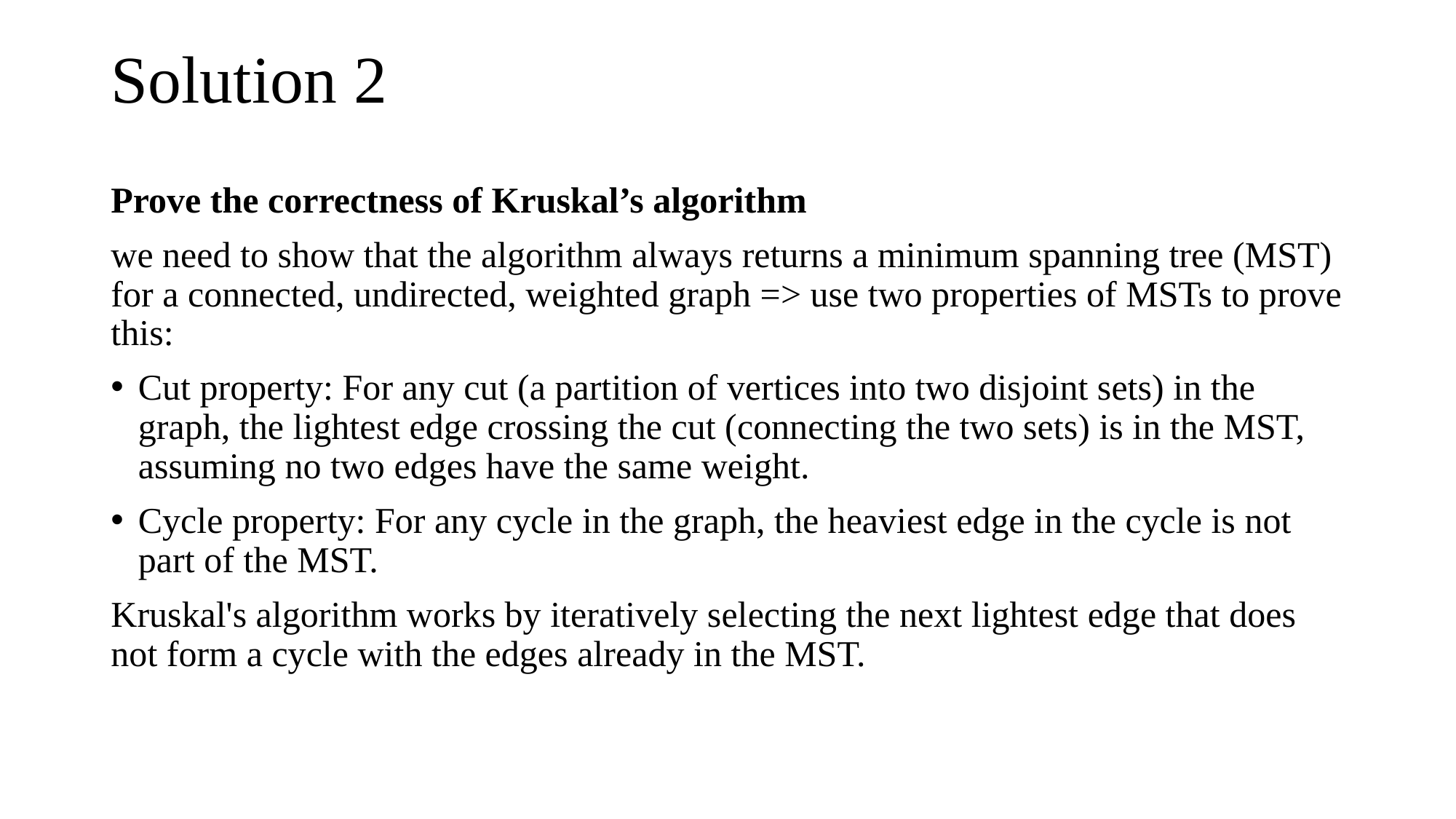

# Solution 2
Prove the correctness of Kruskal’s algorithm
we need to show that the algorithm always returns a minimum spanning tree (MST) for a connected, undirected, weighted graph => use two properties of MSTs to prove this:
Cut property: For any cut (a partition of vertices into two disjoint sets) in the graph, the lightest edge crossing the cut (connecting the two sets) is in the MST, assuming no two edges have the same weight.
Cycle property: For any cycle in the graph, the heaviest edge in the cycle is not part of the MST.
Kruskal's algorithm works by iteratively selecting the next lightest edge that does not form a cycle with the edges already in the MST.